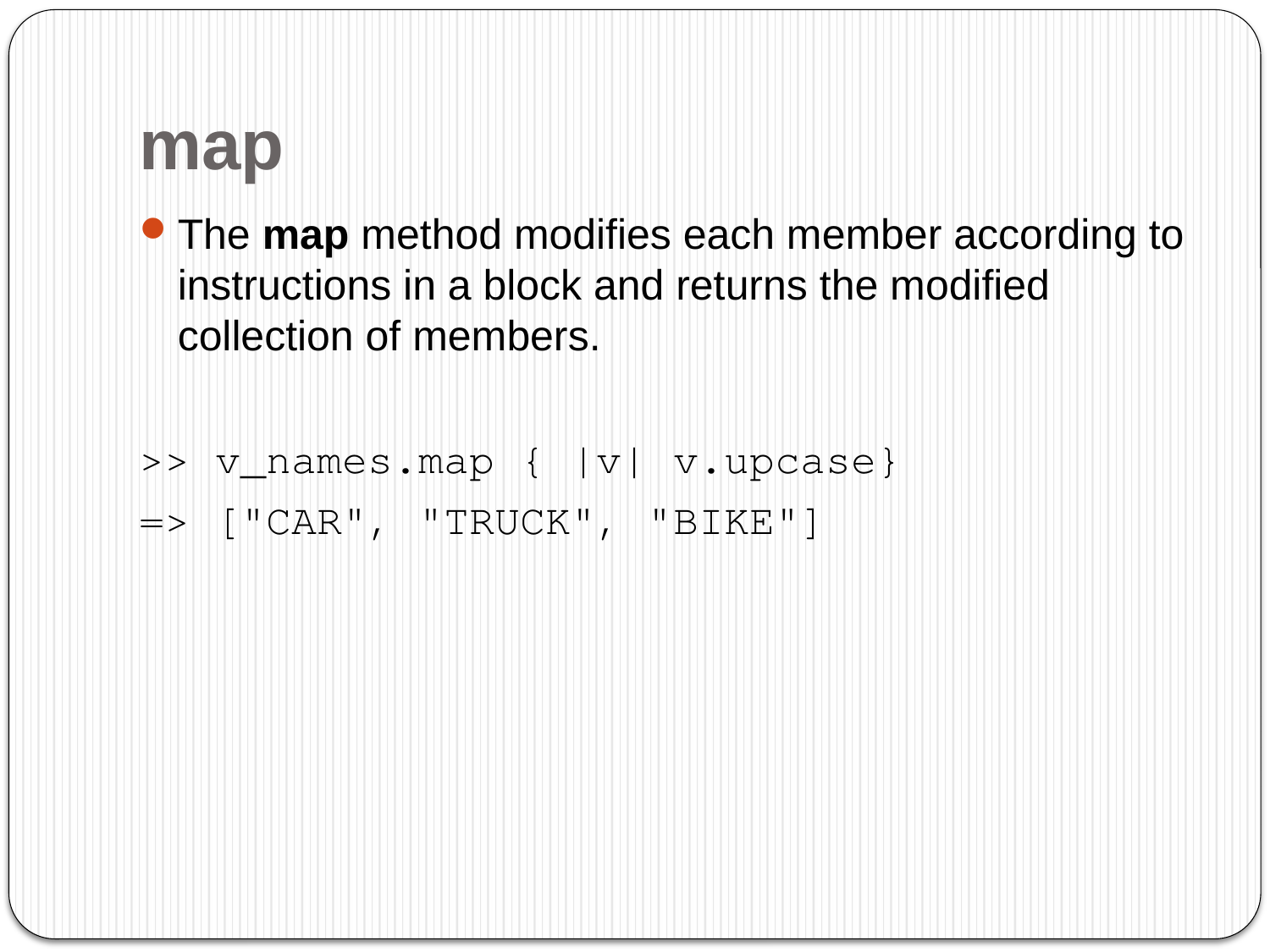

# map
The map method modifies each member according to instructions in a block and returns the modified collection of members.

>> v_names.map { |v| v.upcase}
=> ["CAR", "TRUCK", "BIKE"]